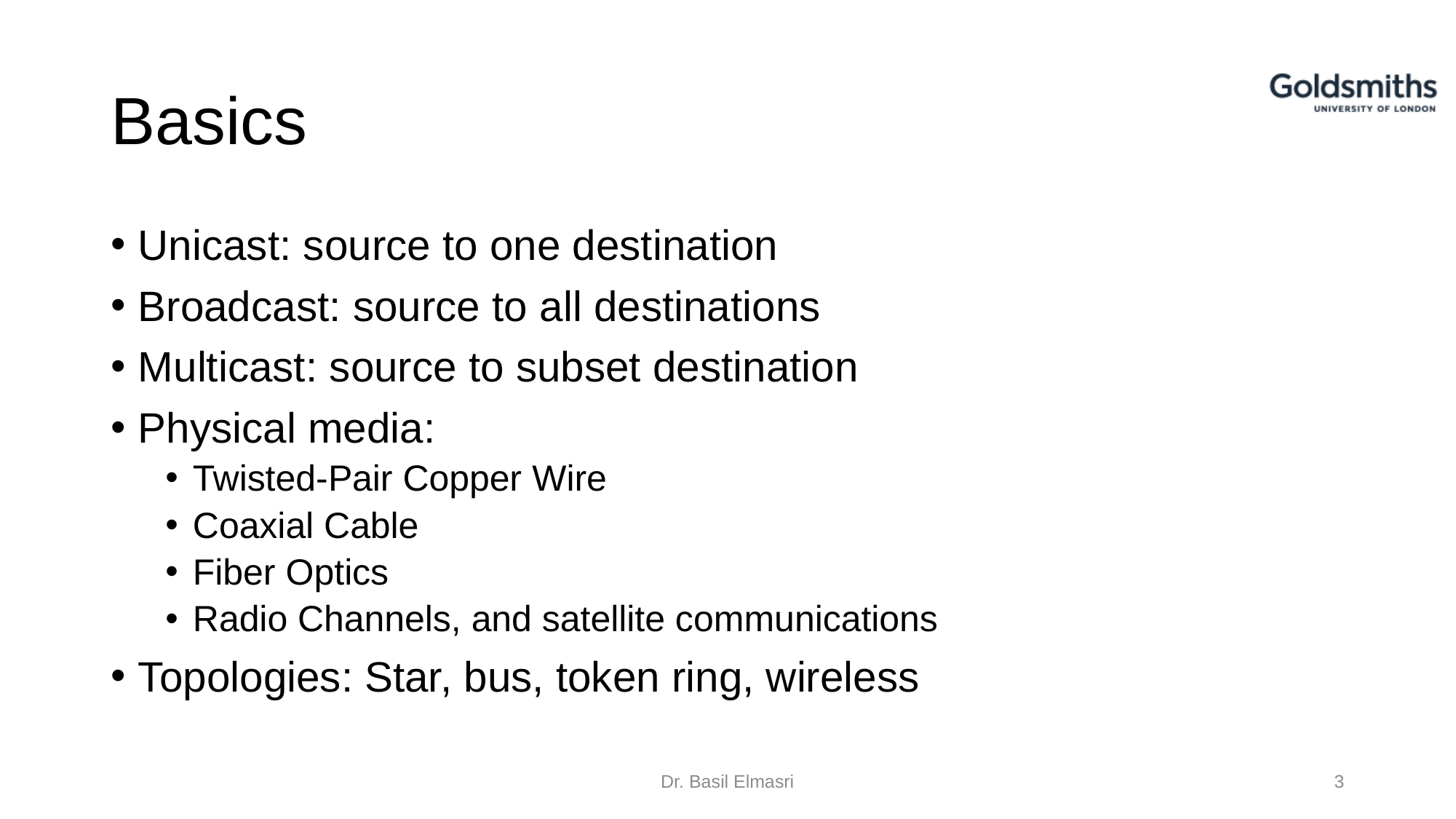

# Basics
Unicast: source to one destination
Broadcast: source to all destinations
Multicast: source to subset destination
Physical media:
Twisted-Pair Copper Wire
Coaxial Cable
Fiber Optics
Radio Channels, and satellite communications
Topologies: Star, bus, token ring, wireless
Dr. Basil Elmasri
3